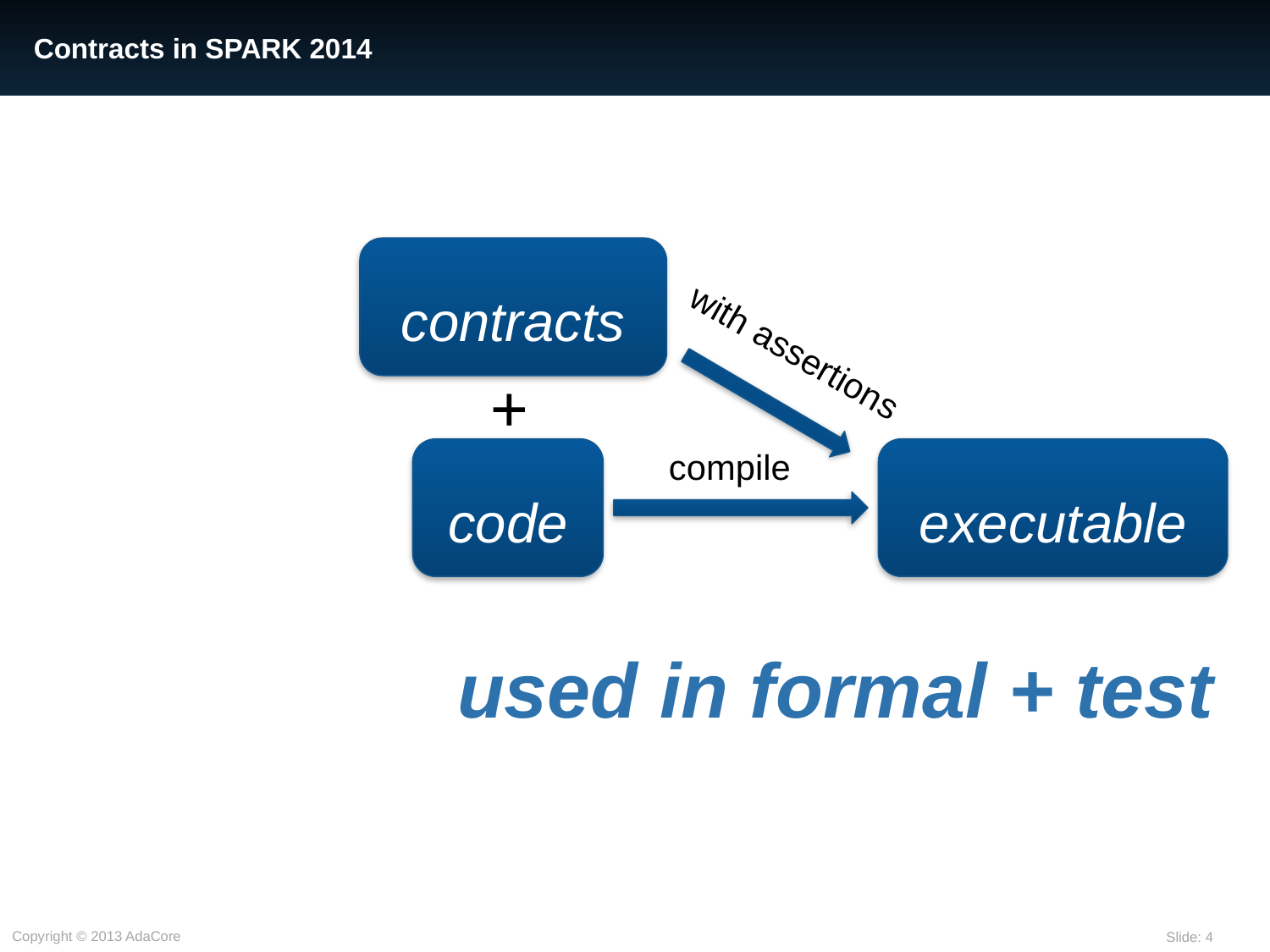

# Contracts in SPARK 2014

contracts
with assertions
+

code
compile

executable

used in formal + test